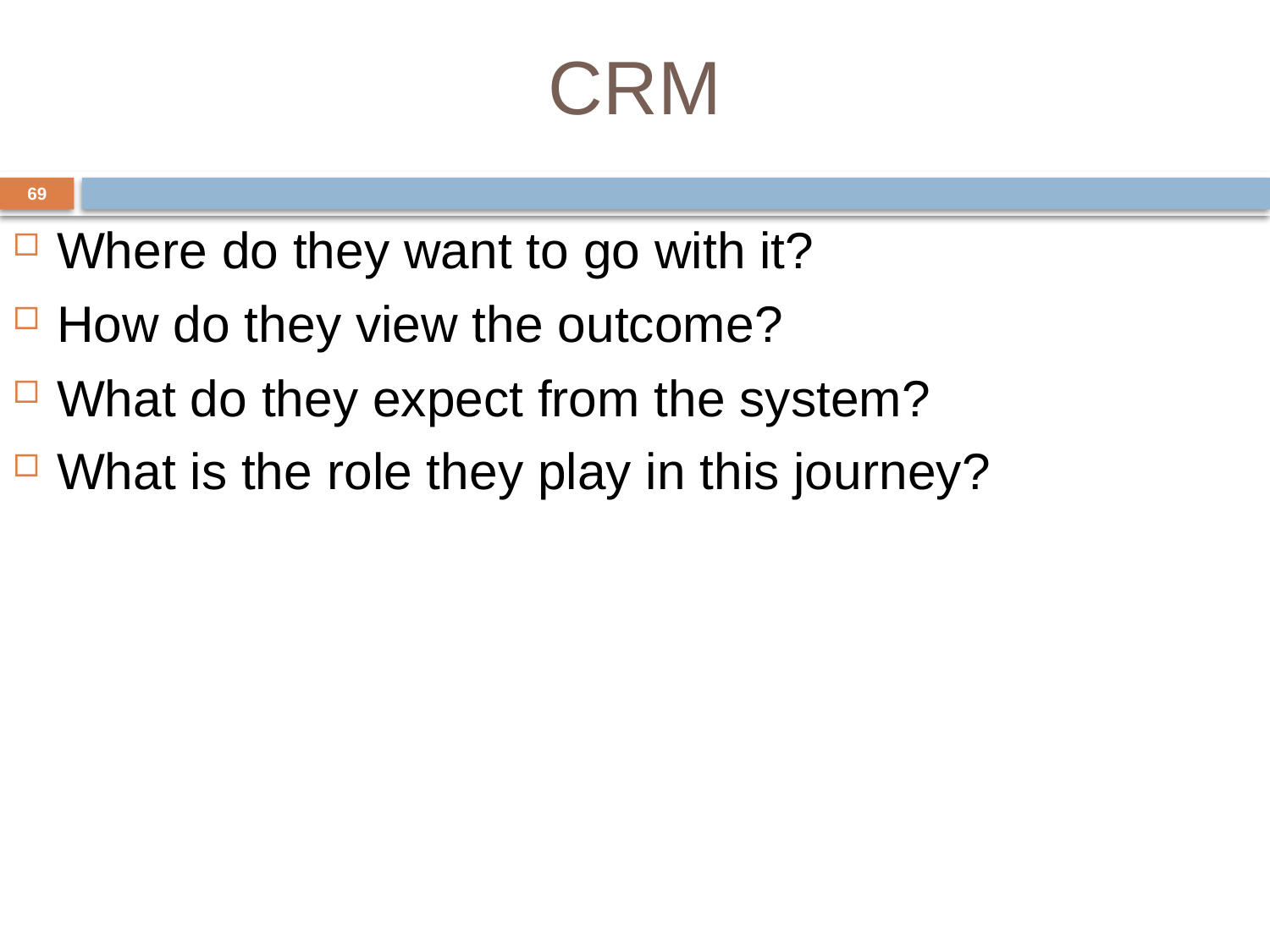

# CRM
69
Where do they want to go with it?
How do they view the outcome?
What do they expect from the system?
What is the role they play in this journey?